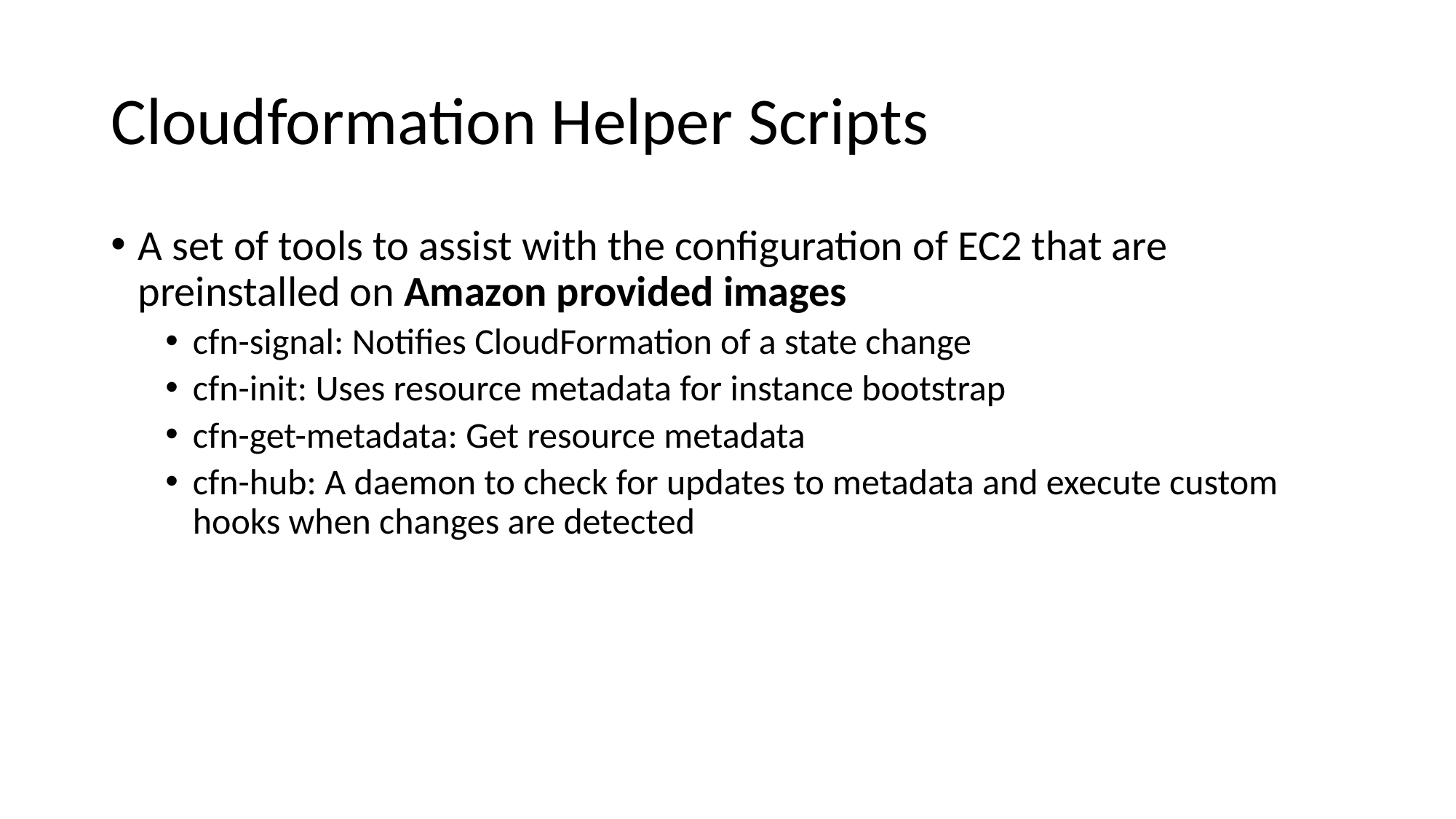

# Cloudformation Helper Scripts
A set of tools to assist with the configuration of EC2 that are preinstalled on Amazon provided images
cfn-signal: Notifies CloudFormation of a state change
cfn-init: Uses resource metadata for instance bootstrap
cfn-get-metadata: Get resource metadata
cfn-hub: A daemon to check for updates to metadata and execute custom hooks when changes are detected